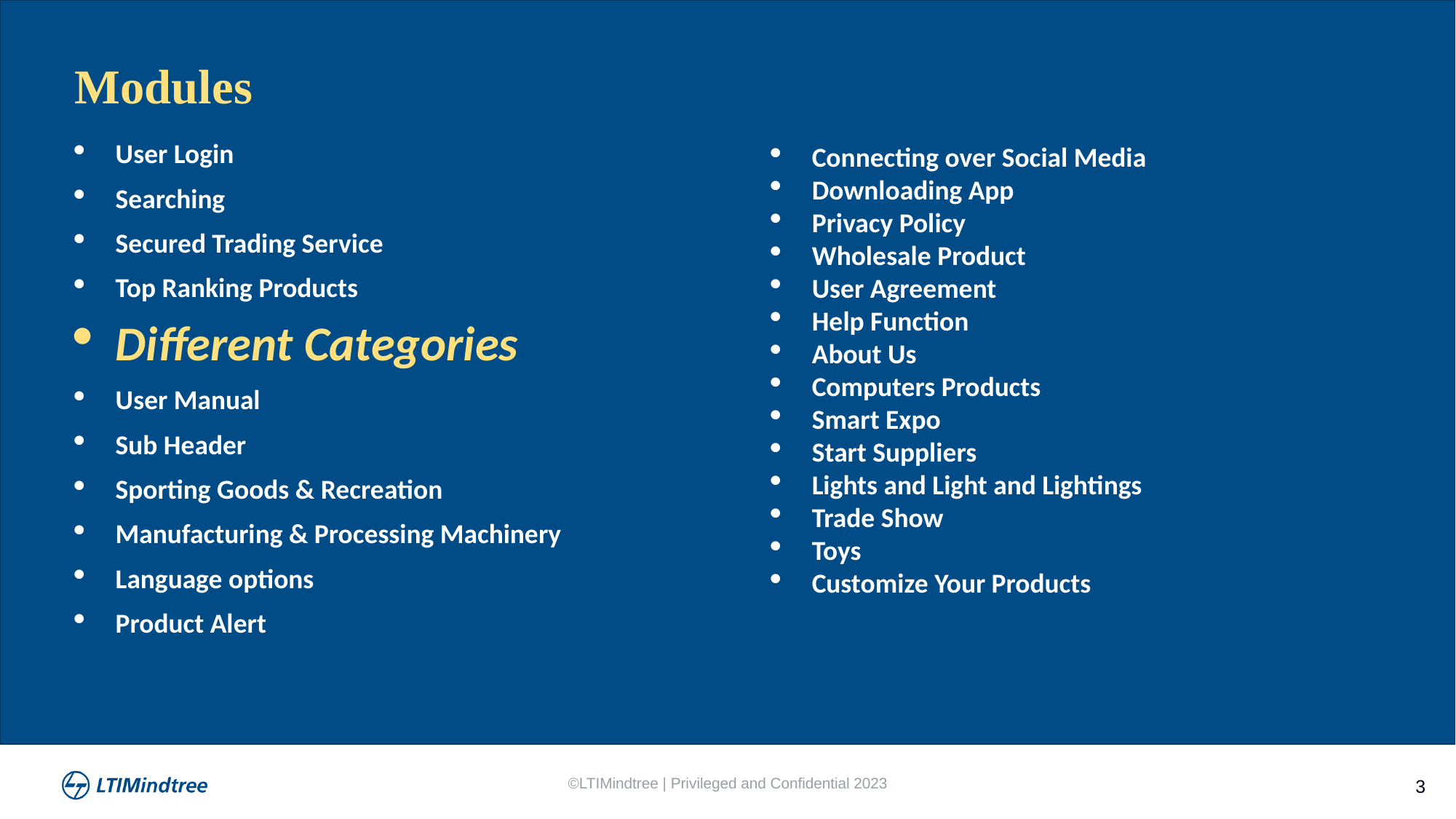

Modules
Connecting over Social Media
Downloading App
Privacy Policy
Wholesale Product
User Agreement
Help Function
About Us
Computers Products
Smart Expo
Start Suppliers
Lights and Light and Lightings
Trade Show
Toys
Customize Your Products
User Login
Searching
Secured Trading Service
Top Ranking Products
Different Categories
User Manual
Sub Header
Sporting Goods & Recreation
Manufacturing & Processing Machinery
Language options
Product Alert